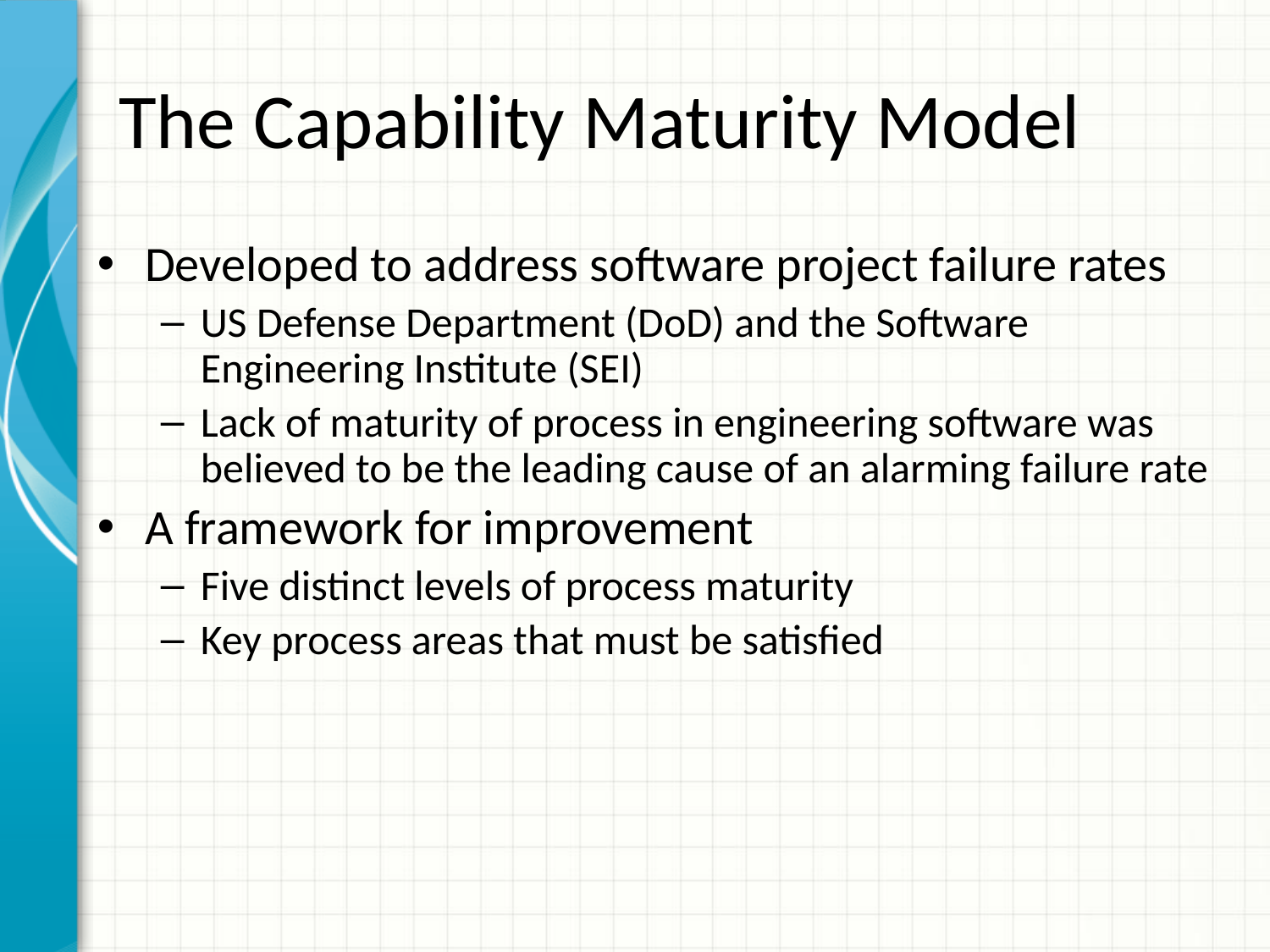

# The Capability Maturity Model
Developed to address software project failure rates
US Defense Department (DoD) and the Software Engineering Institute (SEI)
Lack of maturity of process in engineering software was believed to be the leading cause of an alarming failure rate
A framework for improvement
Five distinct levels of process maturity
Key process areas that must be satisfied